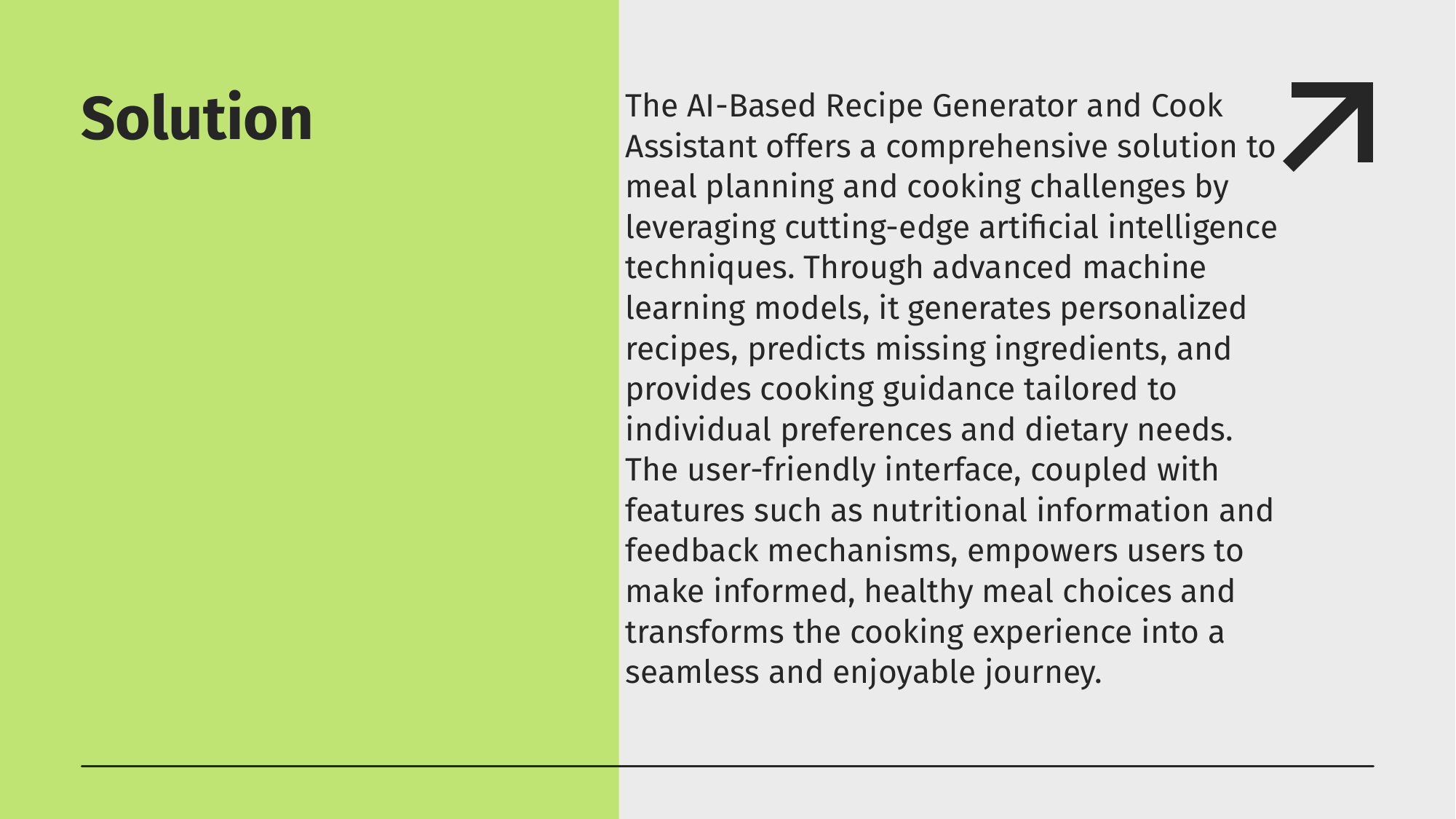

# Solution
The AI-Based Recipe Generator and Cook Assistant offers a comprehensive solution to meal planning and cooking challenges by leveraging cutting-edge artificial intelligence techniques. Through advanced machine learning models, it generates personalized recipes, predicts missing ingredients, and provides cooking guidance tailored to individual preferences and dietary needs. The user-friendly interface, coupled with features such as nutritional information and feedback mechanisms, empowers users to make informed, healthy meal choices and transforms the cooking experience into a seamless and enjoyable journey.